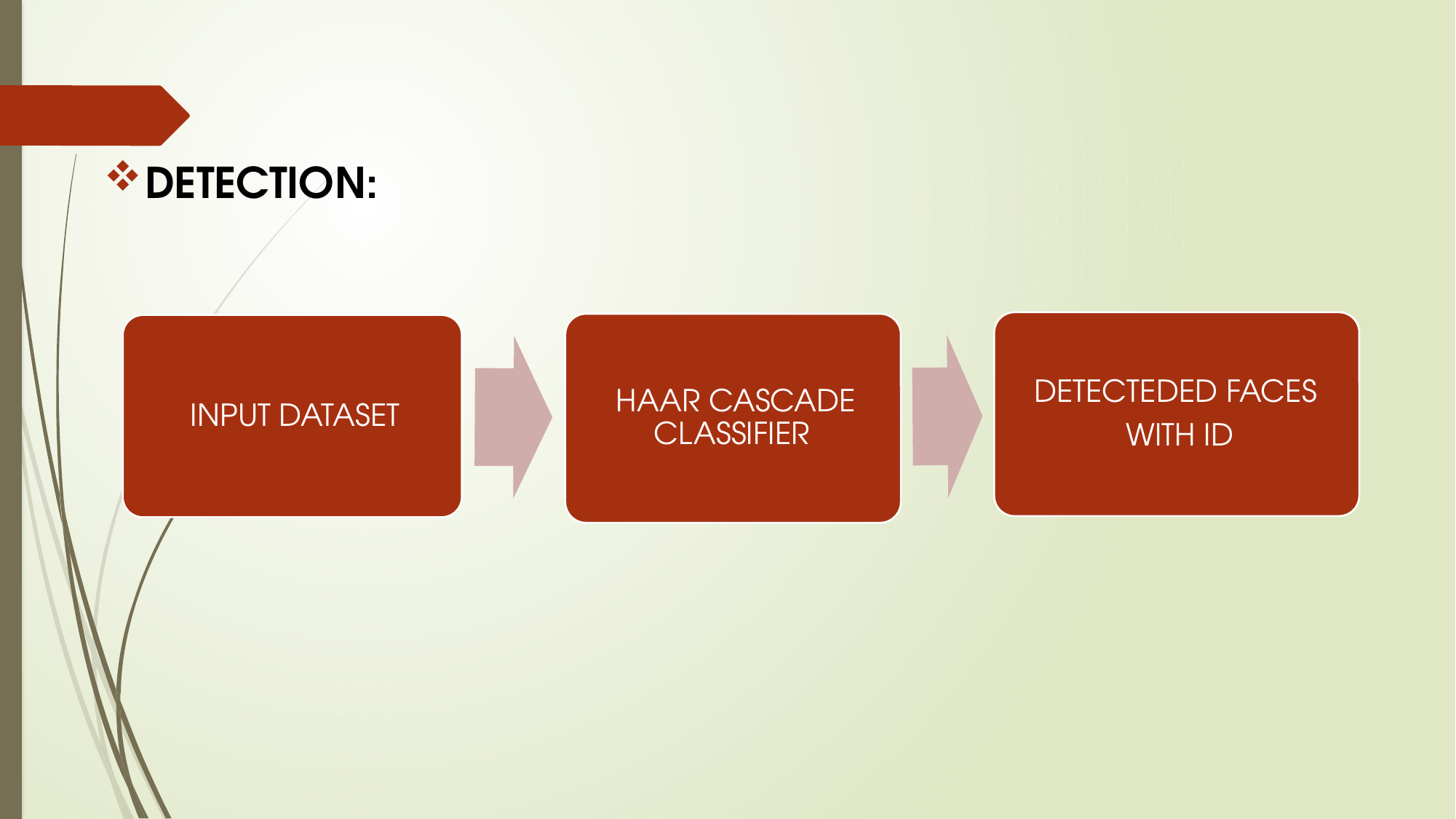

INPUT DATASET

HAAR CASCADE CLASSIFIER

DETECTEDED FACES
WITH ID
#
DETECTION: